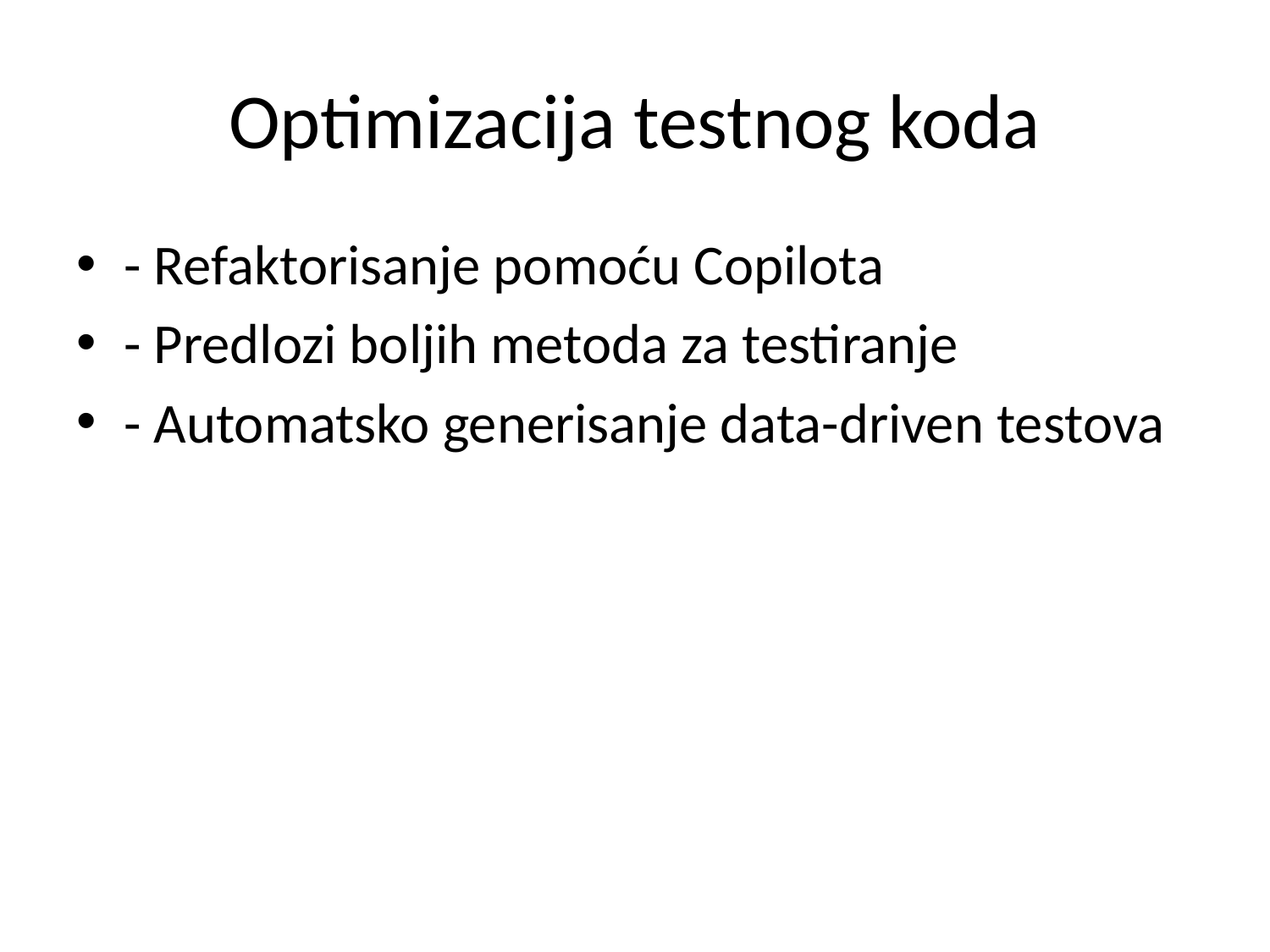

# Optimizacija testnog koda
- Refaktorisanje pomoću Copilota
- Predlozi boljih metoda za testiranje
- Automatsko generisanje data-driven testova